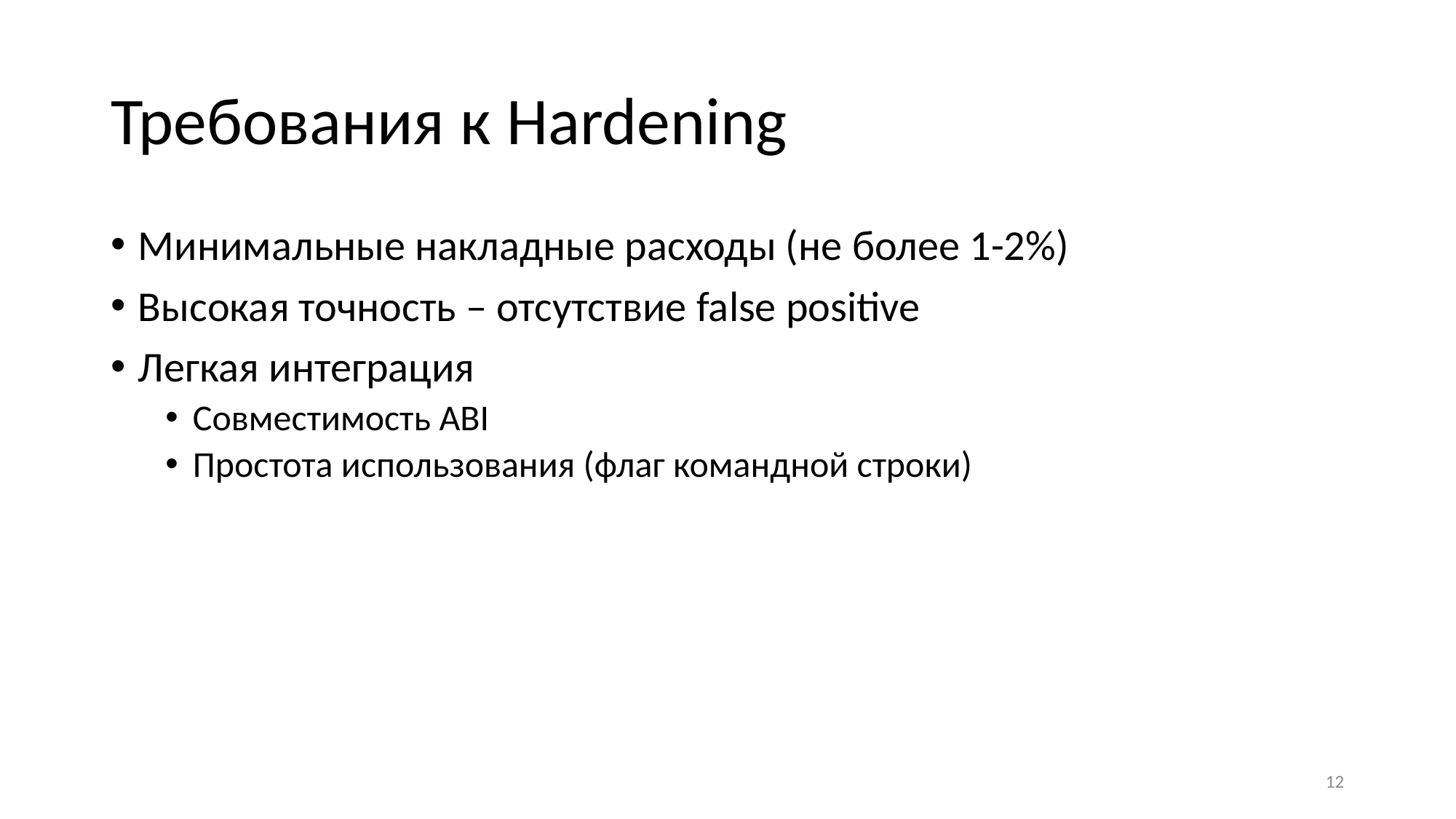

# Требования к Hardening
Минимальные накладные расходы (не более 1-2%)
Высокая точность – отсутствие false positive
Легкая интеграция
Совместимость ABI
Простота использования (флаг командной строки)
12